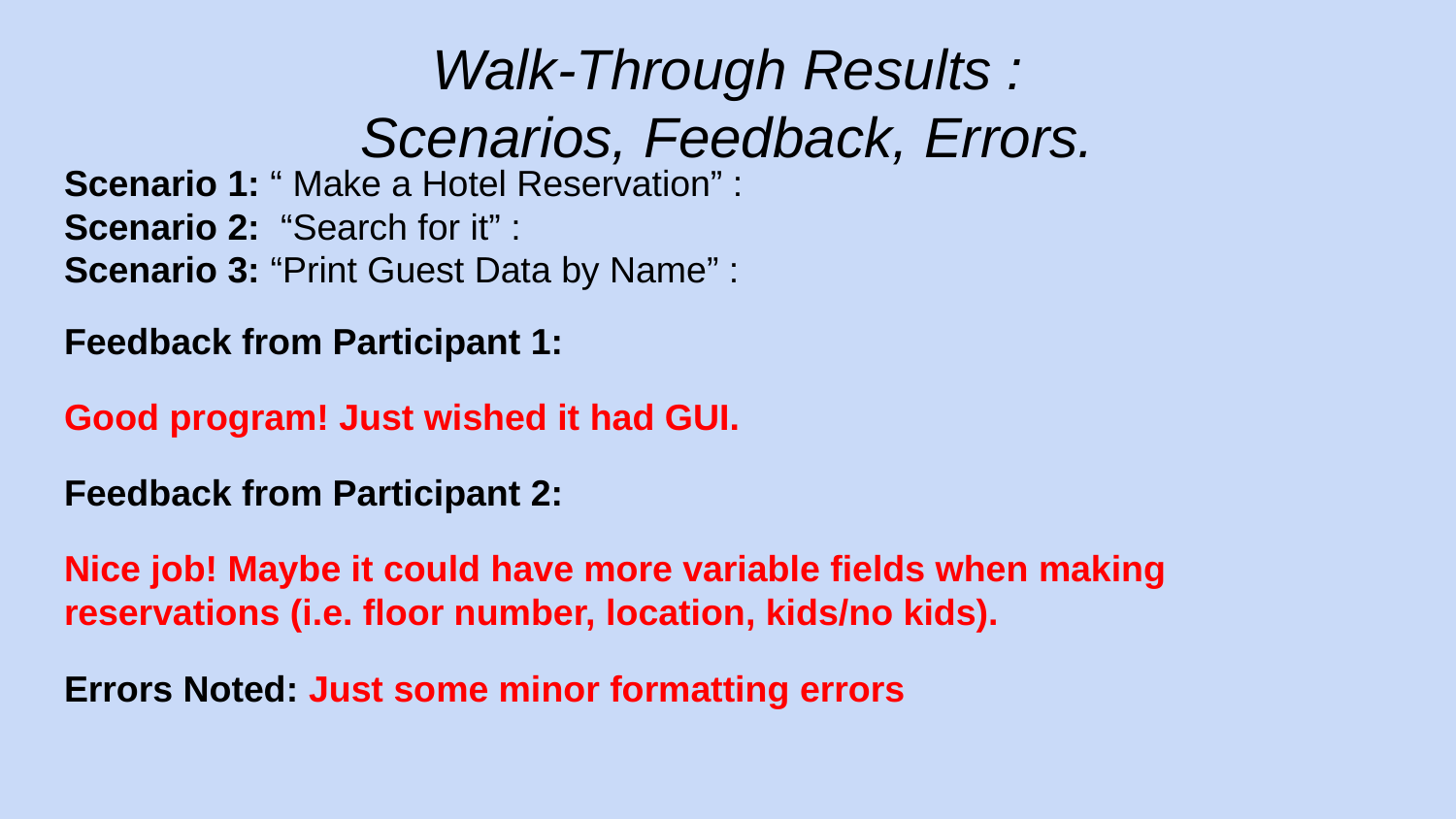

# Walk-Through Results :
Scenarios, Feedback, Errors.

Scenario 1: “ Make a Hotel Reservation” :
Scenario 2:  “Search for it” :
Scenario 3: “Print Guest Data by Name” :
Feedback from Participant 1:
Good program! Just wished it had GUI.
Feedback from Participant 2:
Nice job! Maybe it could have more variable fields when making reservations (i.e. floor number, location, kids/no kids).
Errors Noted: Just some minor formatting errors